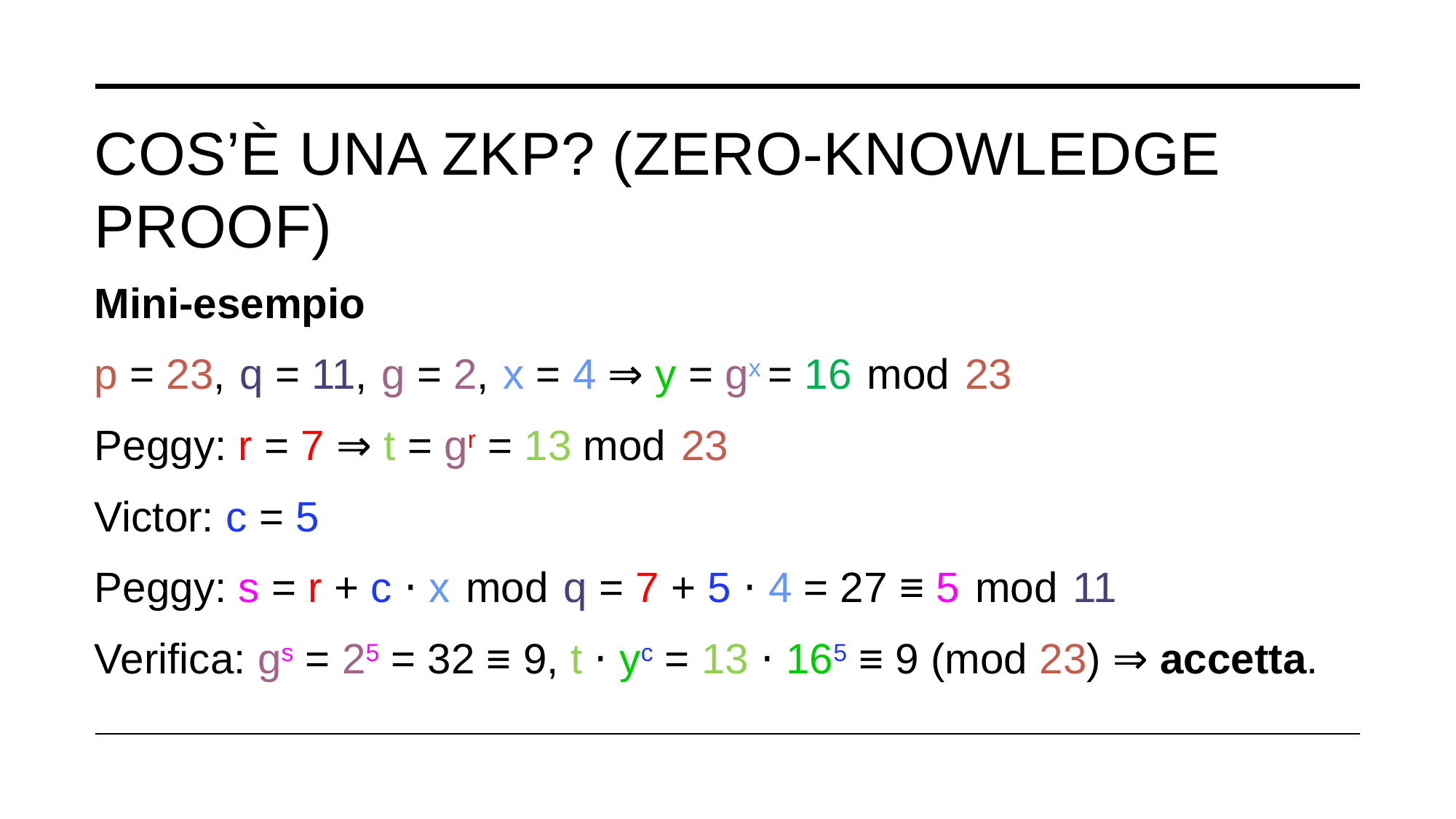

# Cos’è una ZKP? (Zero-Knowledge Proof)
Mini-esempio
p = 23,  q = 11,  g = 2,  x = 4 ⇒ y = gx = 16  mod  23
Peggy: r = 7 ⇒ t = gr = 13 mod  23
Victor: c = 5
Peggy: s = r + c ⋅ x  mod  q = 7 + 5 ⋅ 4 = 27 ≡ 5  mod  11
Verifica: gs = 25 = 32 ≡ 9, t ⋅ yc = 13 ⋅ 165 ≡ 9 (mod 23) ⇒ accetta.